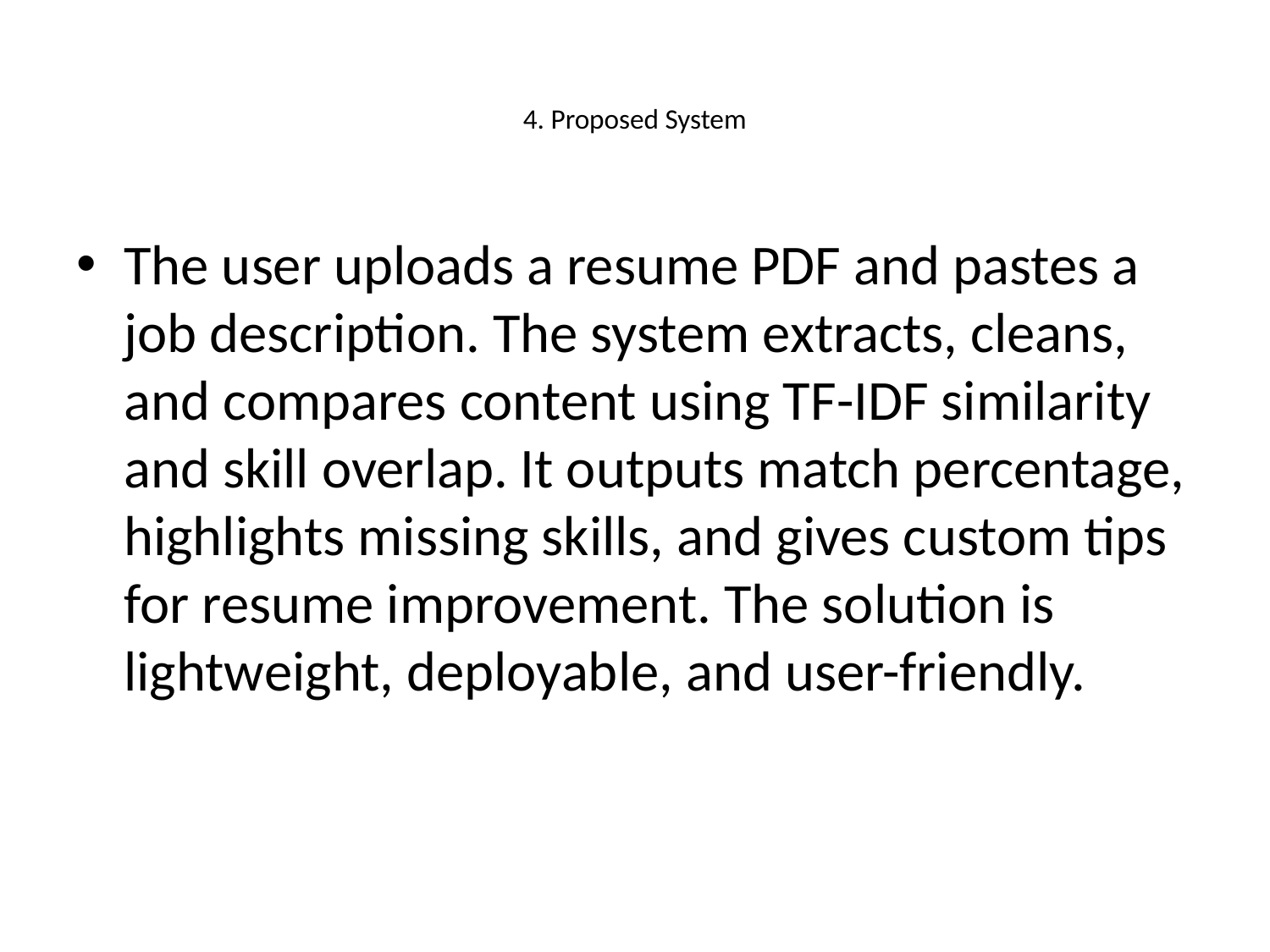

# 4. Proposed System
The user uploads a resume PDF and pastes a job description. The system extracts, cleans, and compares content using TF-IDF similarity and skill overlap. It outputs match percentage, highlights missing skills, and gives custom tips for resume improvement. The solution is lightweight, deployable, and user-friendly.